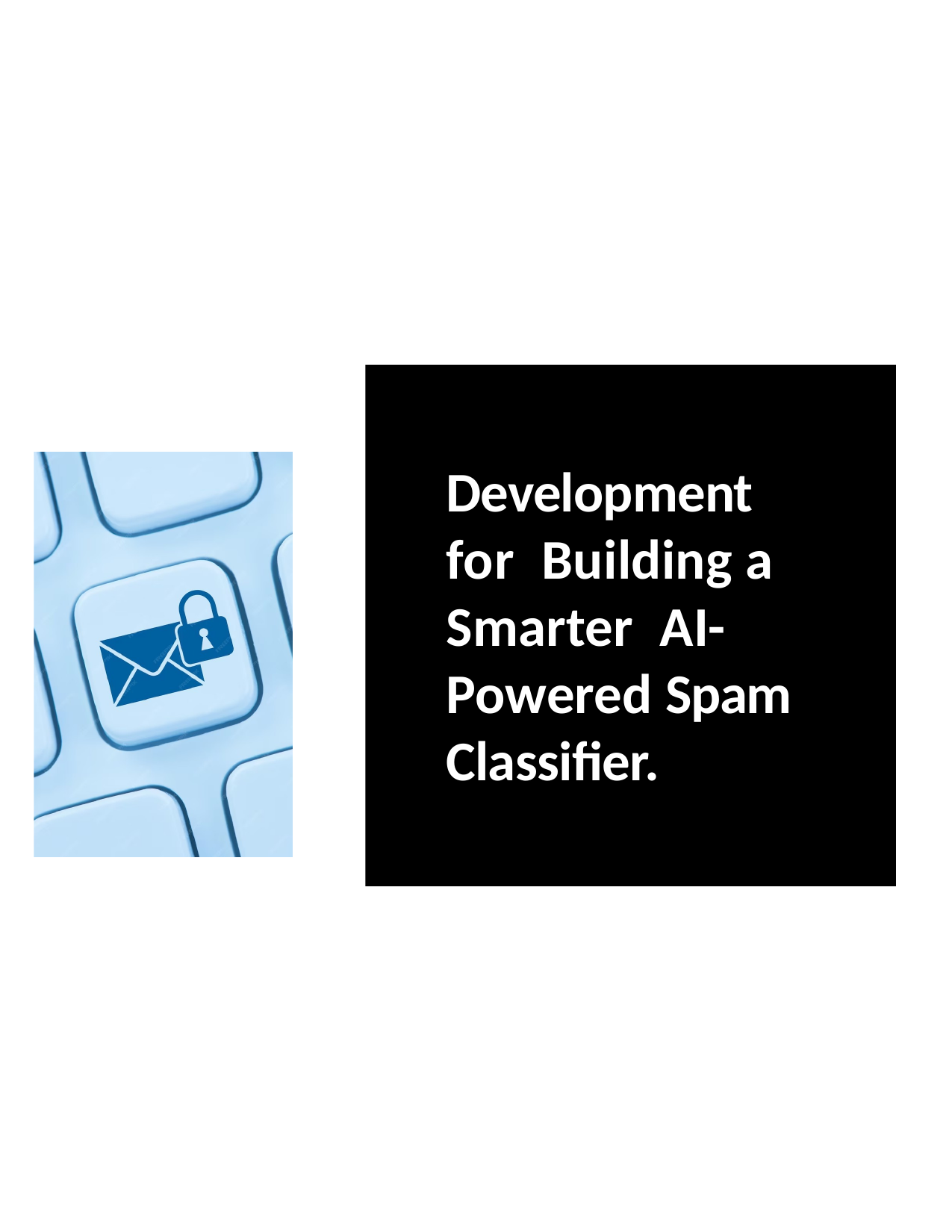

Development for  Building a Smarter  AI-Powered Spam  Classiﬁer.